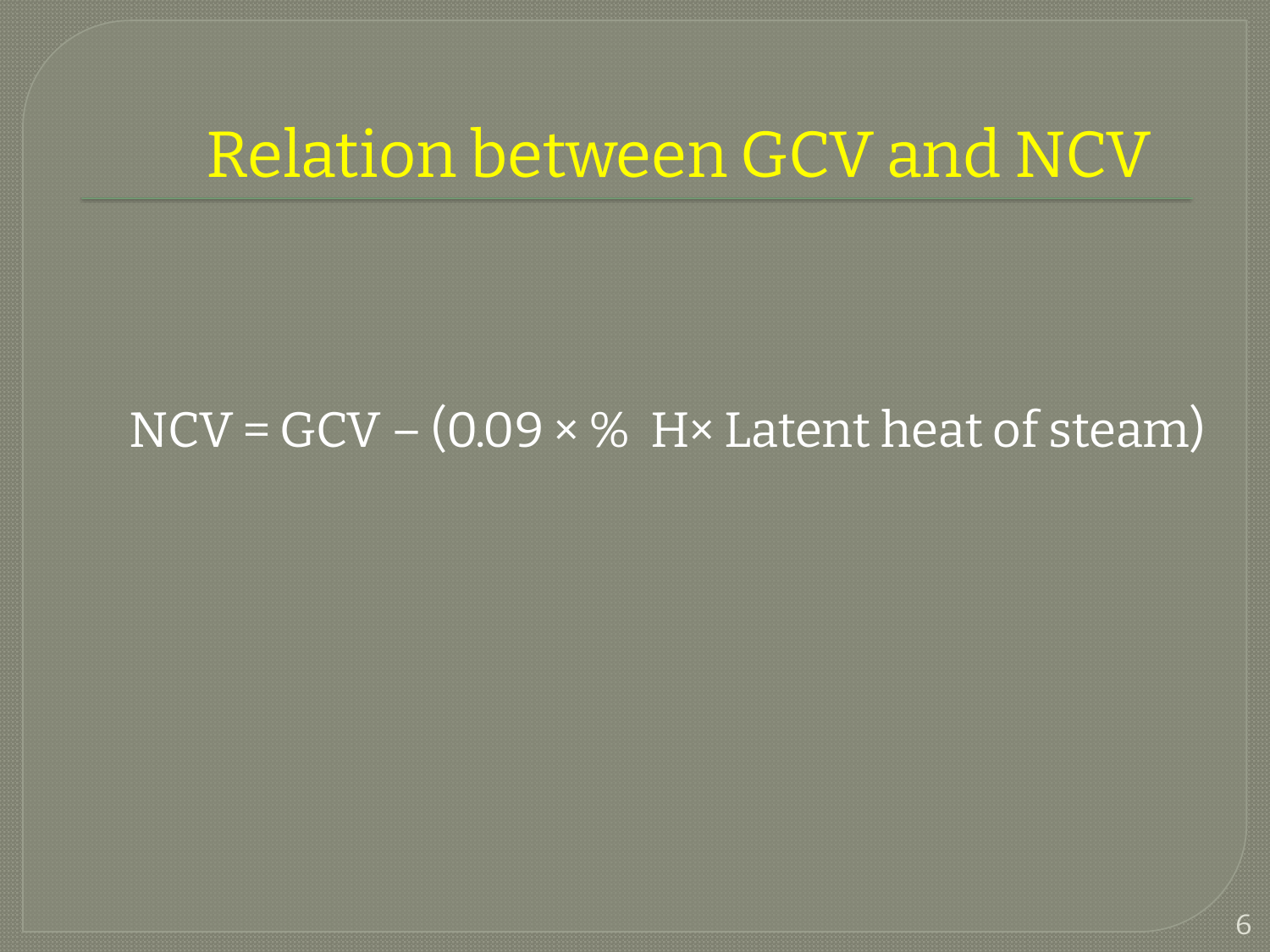

# Relation between GCV and NCV
 NCV = GCV – (0.09 × %  H× Latent heat of steam)

6